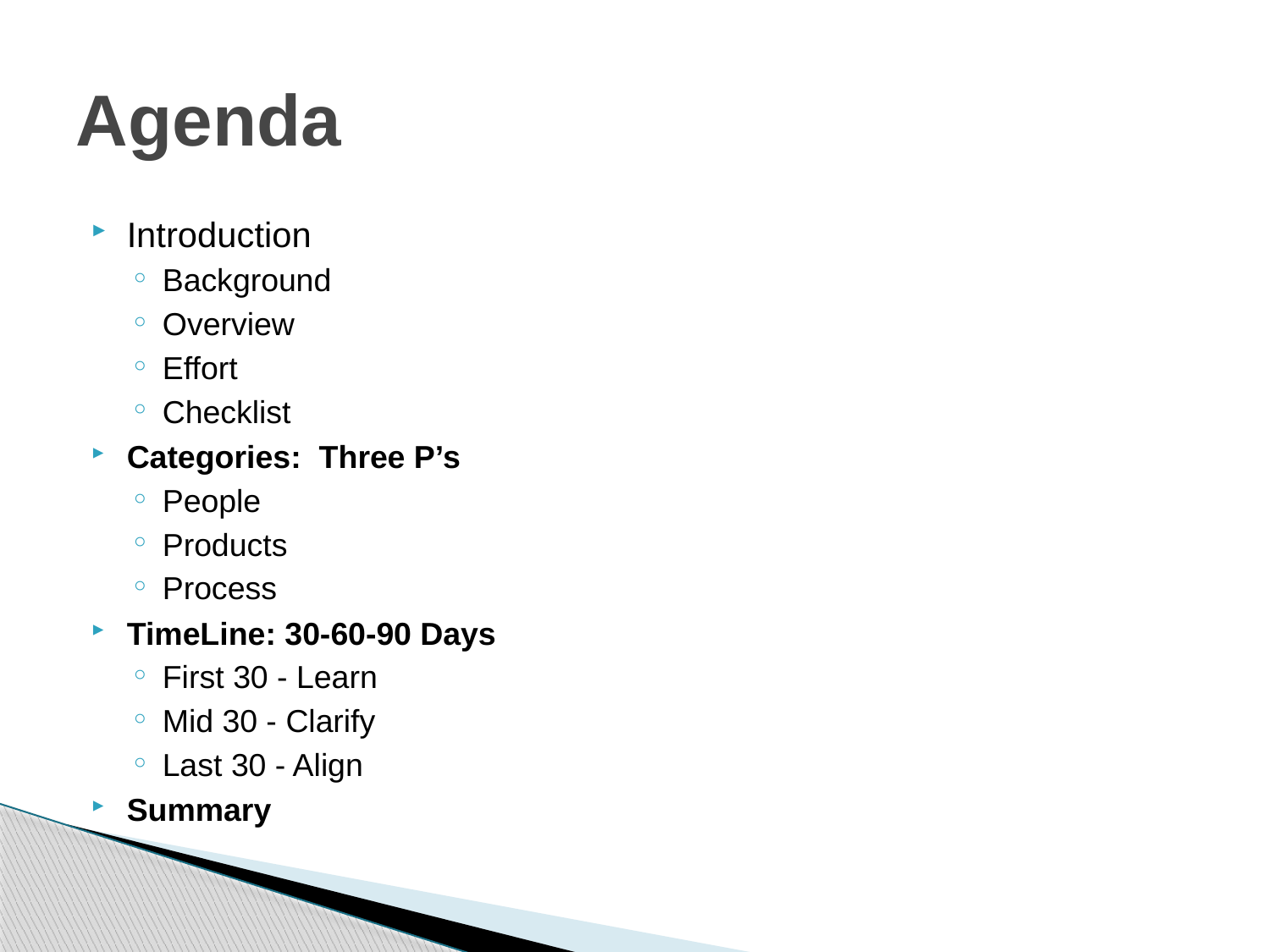

# Agenda
Introduction
Background
Overview
Effort
Checklist
Categories:  Three P’s
People
Products
Process
TimeLine: 30-60-90 Days
First 30 - Learn
Mid 30 - Clarify
Last 30 - Align
Summary